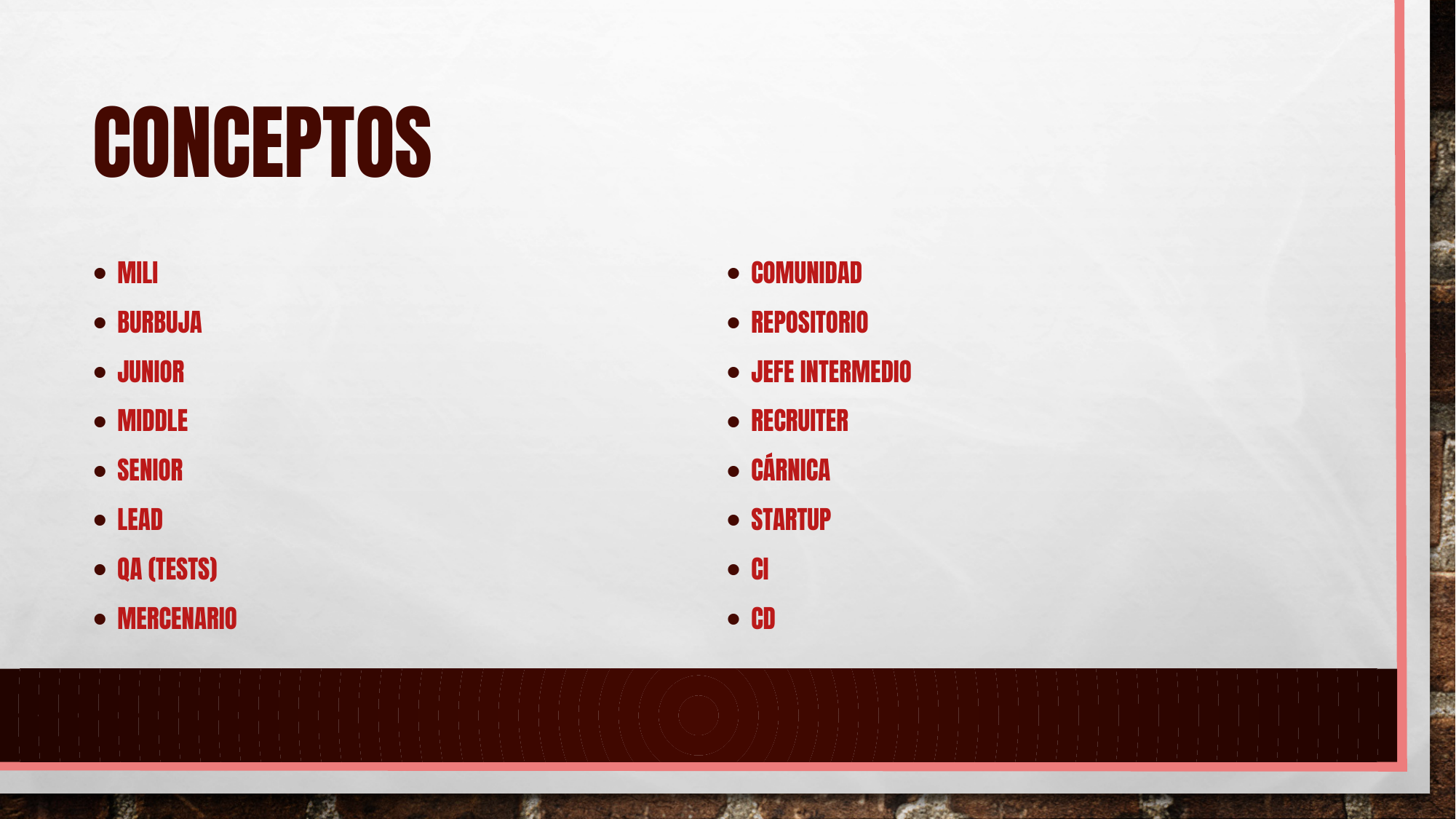

# Conceptos
MILI
Burbuja
Junior
Middle
Senior
Lead
QA (TESTS)
mercenario
Comunidad
Repositorio
Jefe intermedio
Recruiter
Cárnica
Startup
CI
CD